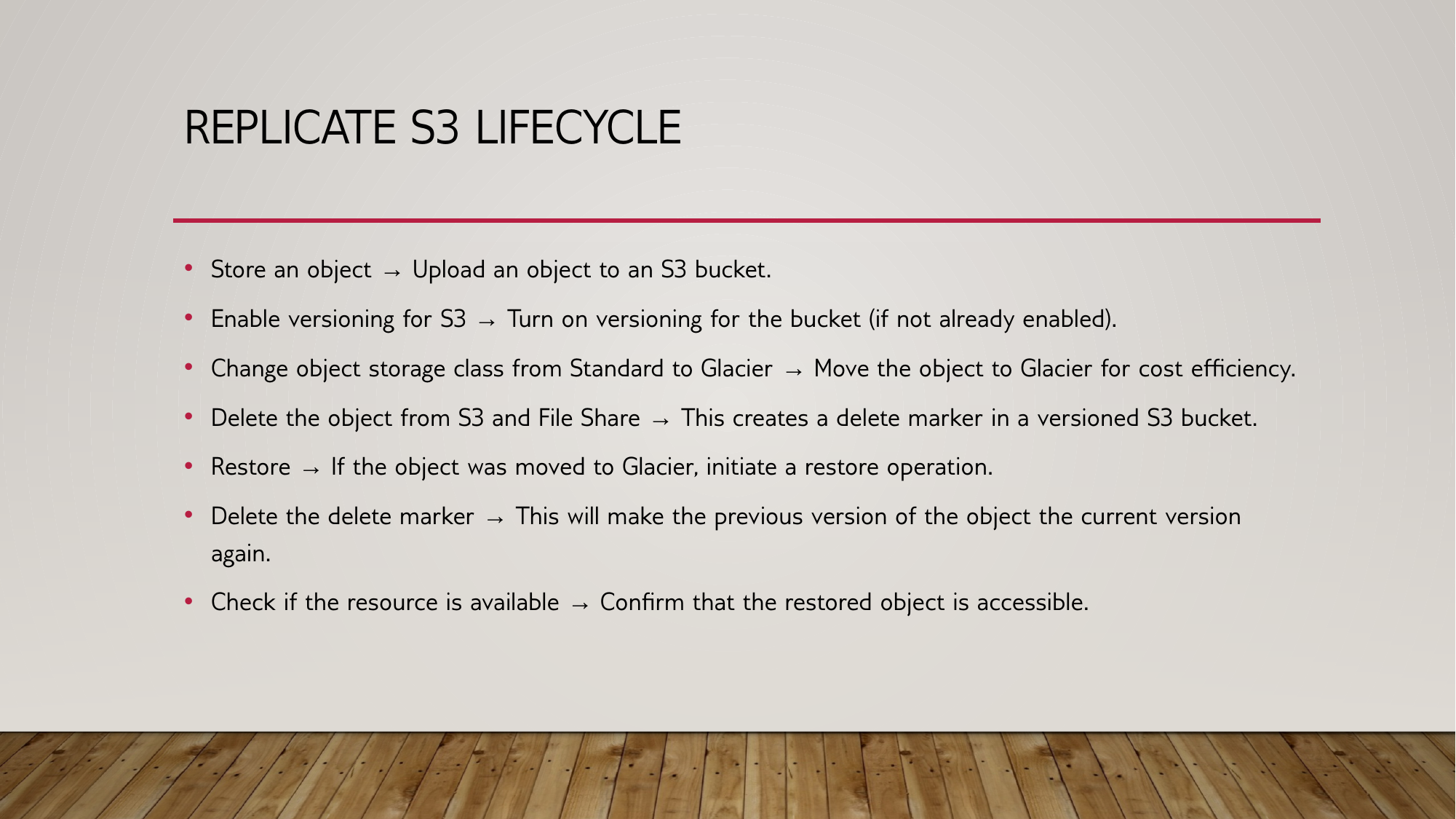

# Replicate s3 lifecycle
Store an object → Upload an object to an S3 bucket.
Enable versioning for S3 → Turn on versioning for the bucket (if not already enabled).
Change object storage class from Standard to Glacier → Move the object to Glacier for cost efficiency.
Delete the object from S3 and File Share → This creates a delete marker in a versioned S3 bucket.
Restore → If the object was moved to Glacier, initiate a restore operation.
Delete the delete marker → This will make the previous version of the object the current version again.
Check if the resource is available → Confirm that the restored object is accessible.